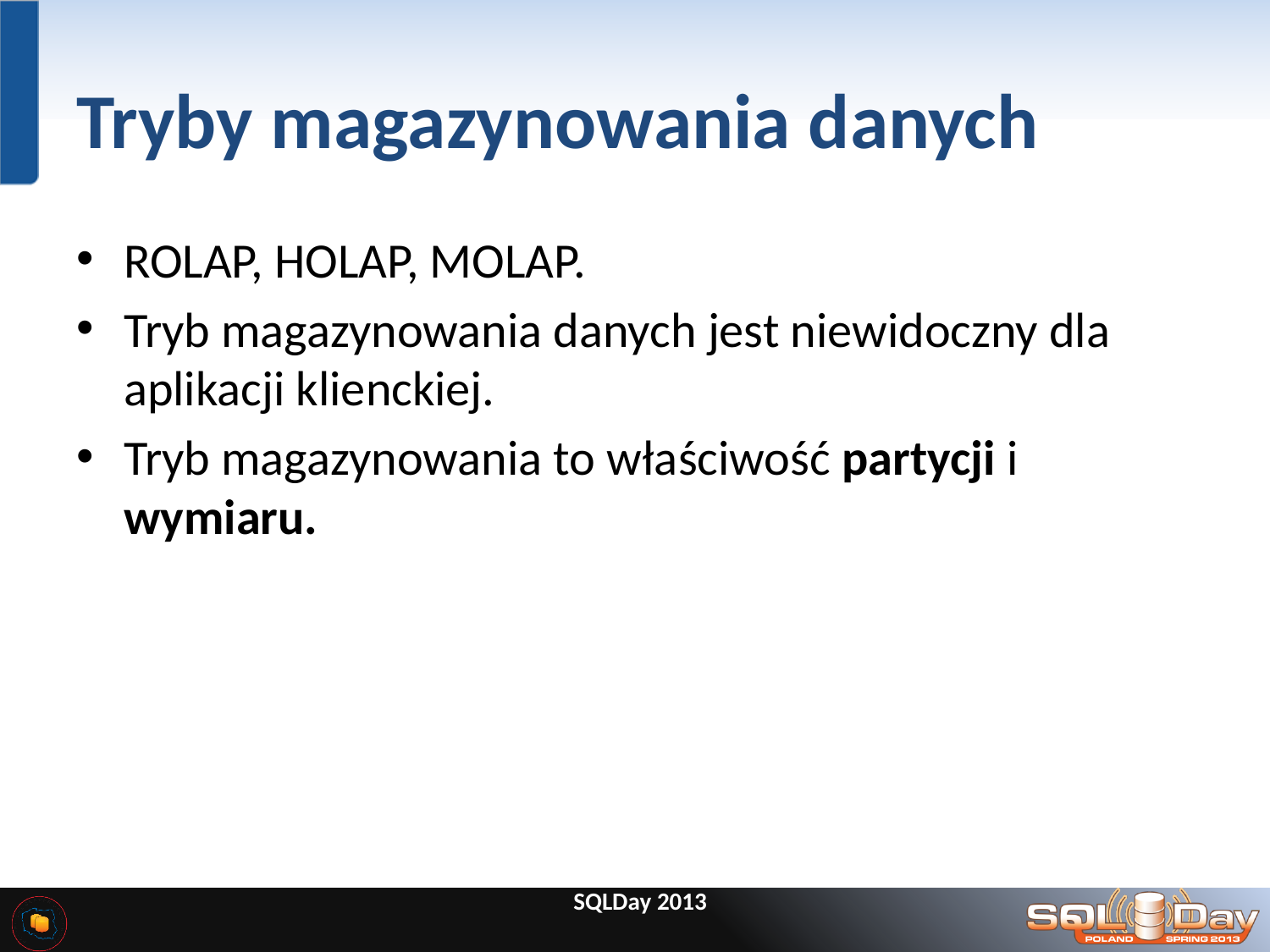

# Tryby magazynowania danych
ROLAP, HOLAP, MOLAP.
Tryb magazynowania danych jest niewidoczny dla aplikacji klienckiej.
Tryb magazynowania to właściwość partycji i wymiaru.

SQLDay 2013